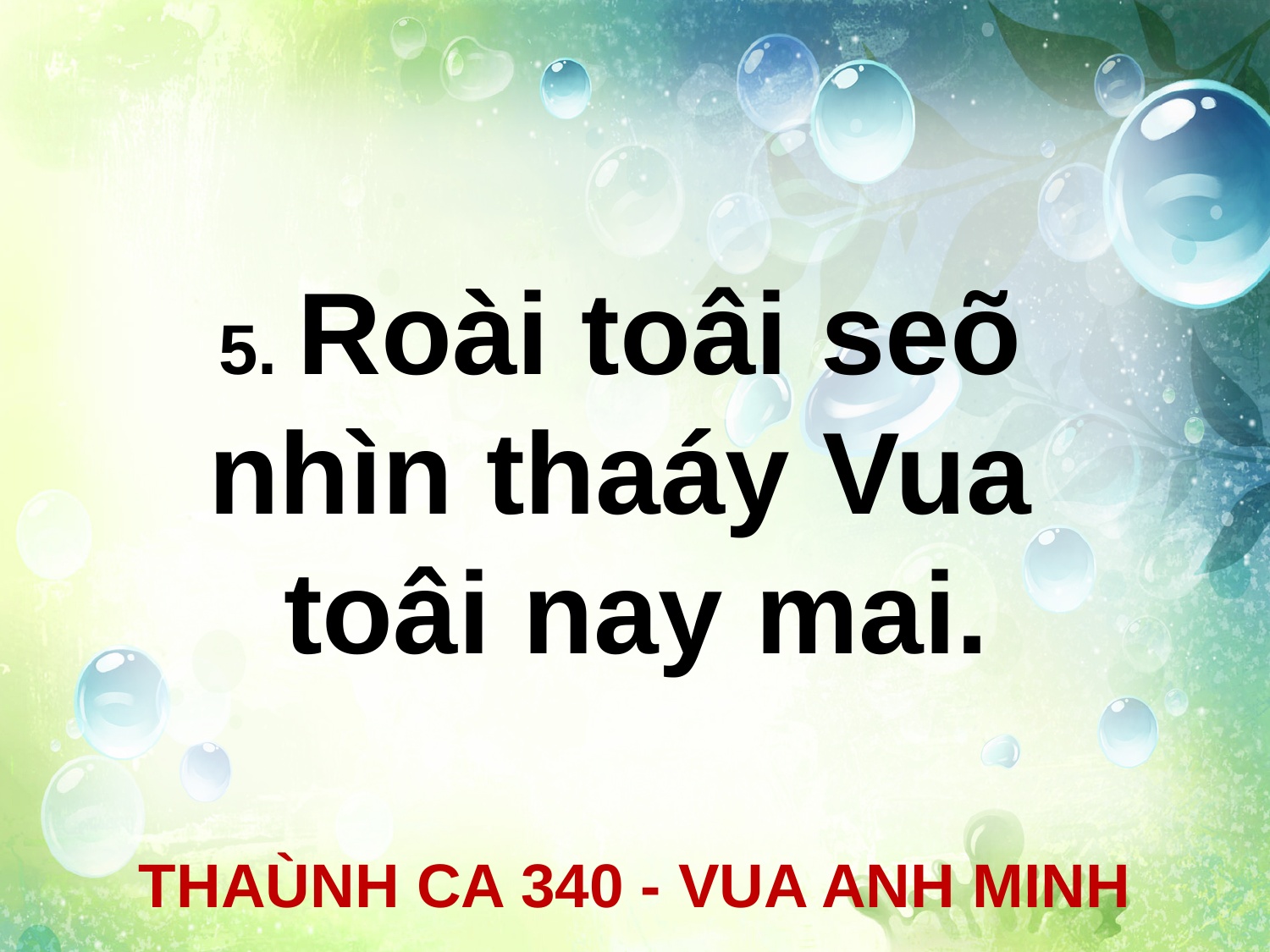

5. Roài toâi seõ
nhìn thaáy Vua
toâi nay mai.
THAÙNH CA 340 - VUA ANH MINH